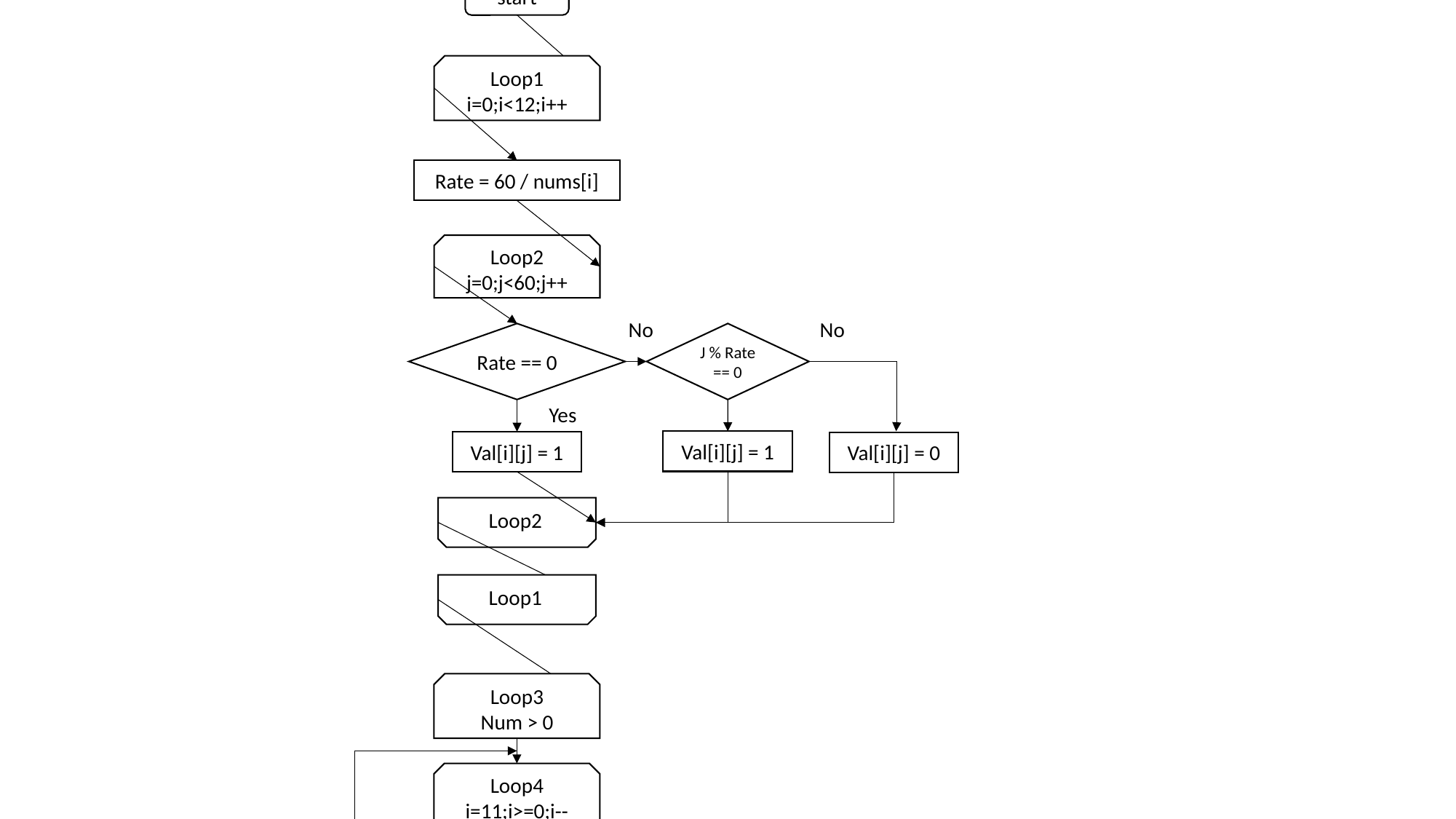

start
Loop1
i=0;i<12;i++
Rate = 60 / nums[i]
Loop2
j=0;j<60;j++
No
No
Rate == 0
J % Rate == 0
Yes
Val[i][j] = 1
Val[i][j] = 1
Val[i][j] = 0

Loop2

Loop1
Loop3
Num > 0
Loop4
i=11;i>=0;i--
No
I < 0
Num >= nums[i]
No
i--
Yes
Yes
Num -= nums[i]
Loop5
j=0;j<60;j++
Result[j] += vals[i][j]

Loop4

Loop5

Loop3
end